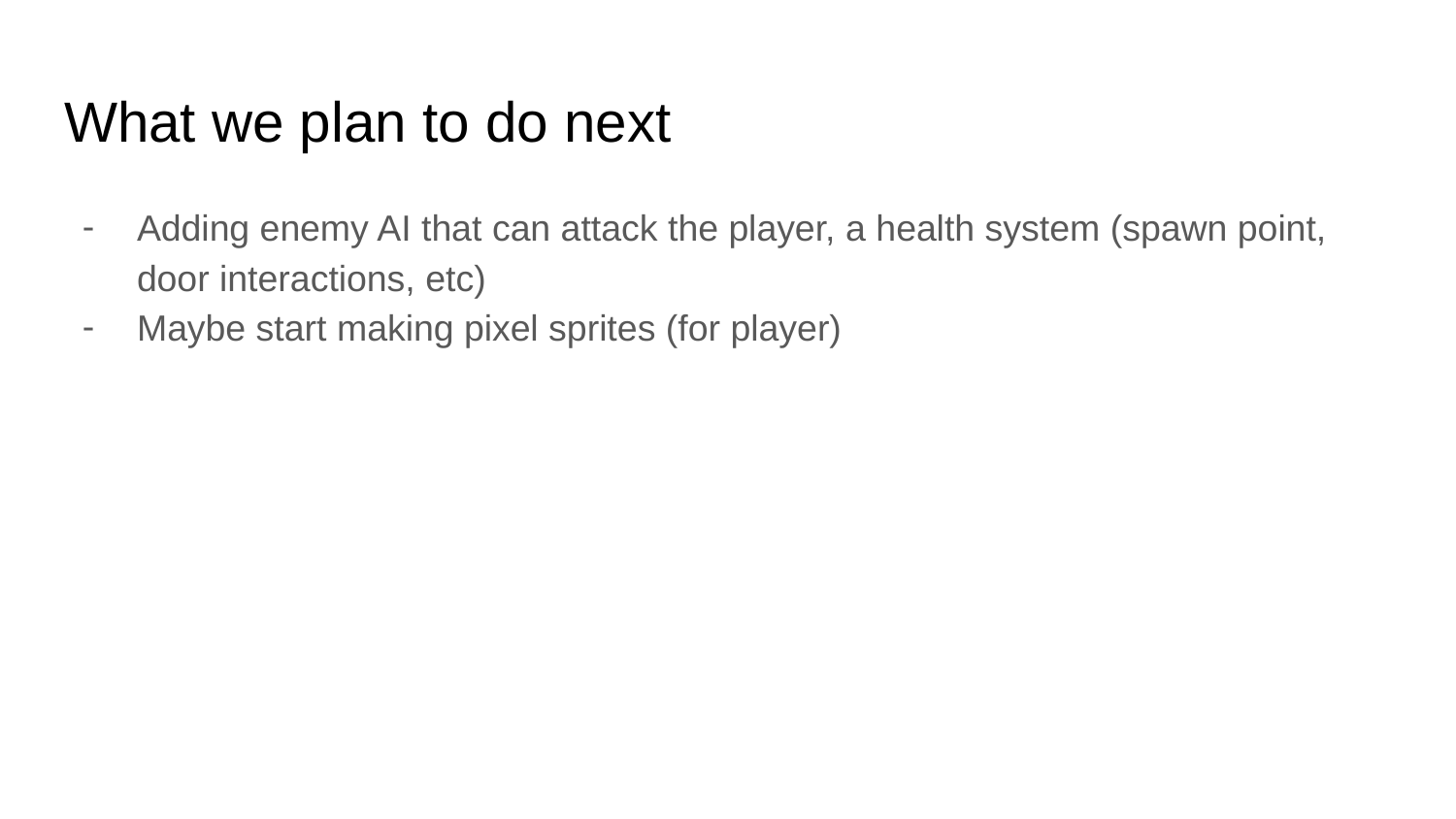

# What we plan to do next
Adding enemy AI that can attack the player, a health system (spawn point, door interactions, etc)
Maybe start making pixel sprites (for player)